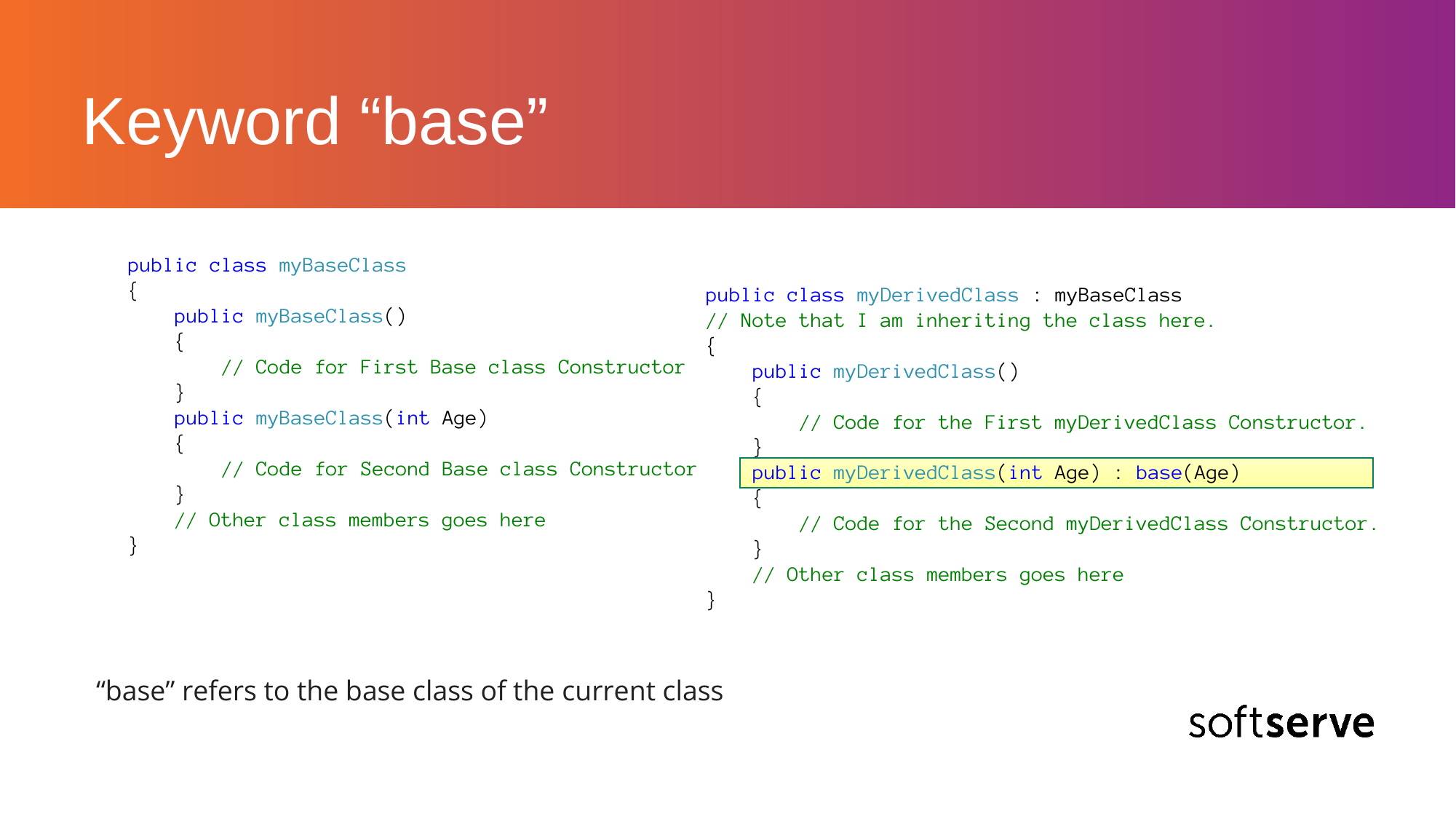

# Keyword “base”
    public class myBaseClass
    {
        public myBaseClass()
        {
            // Code for First Base class Constructor
        }
        public myBaseClass(int Age)
        {
            // Code for Second Base class Constructor
        }
        // Other class members goes here
    }
    public class myDerivedClass : myBaseClass
    // Note that I am inheriting the class here.
    {
        public myDerivedClass()
        {
            // Code for the First myDerivedClass Constructor.
        }
        public myDerivedClass(int Age) : base(Age)
        {
            // Code for the Second myDerivedClass Constructor.
        }
        // Other class members goes here
    }

“base” refers to the base class of the current class